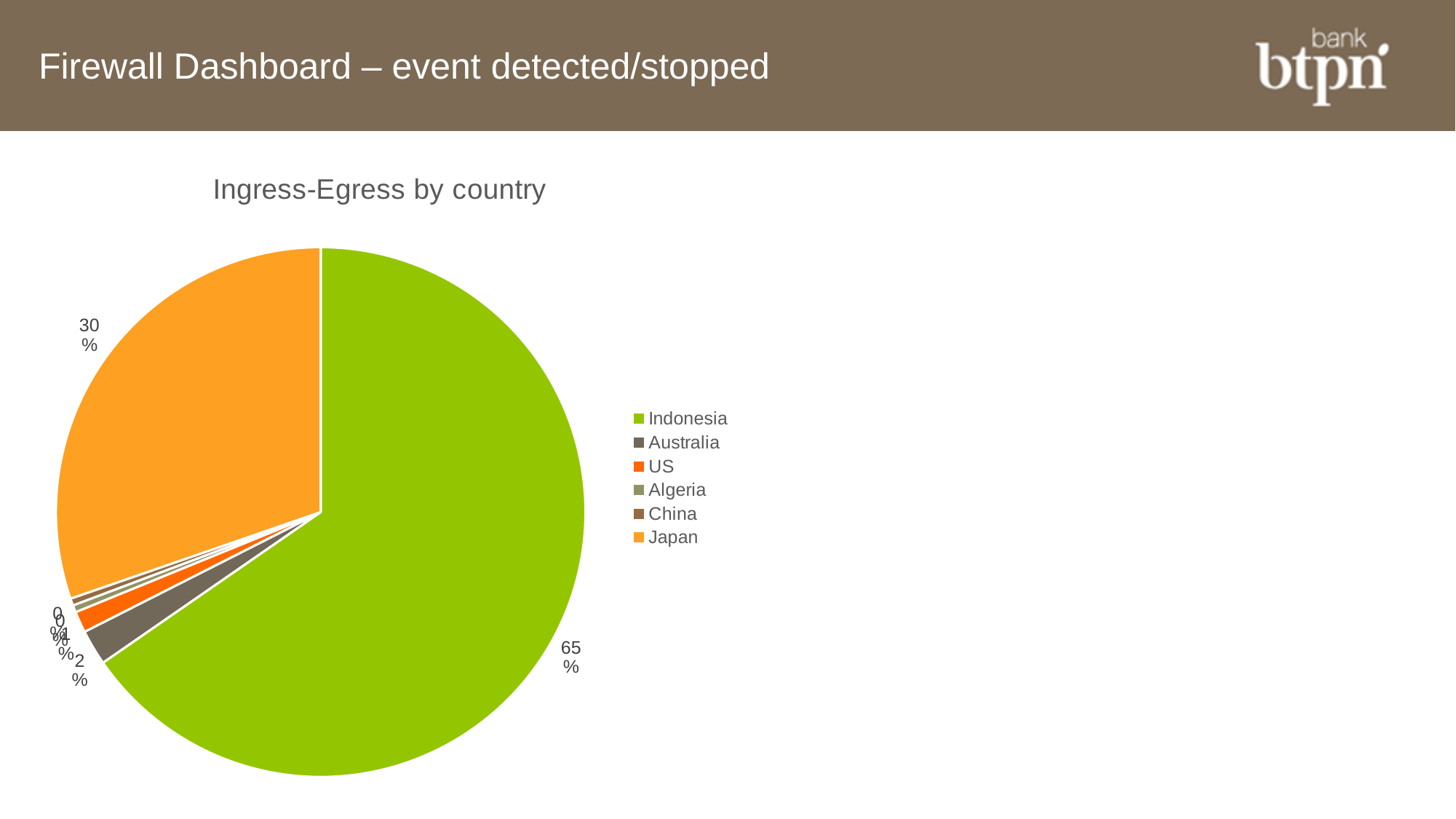

# Firewall Dashboard – event detected/stopped

### Chart: Ingress-Egress by country

| Category | Hit |
|---|---|
| Indonesia | 151.0 |
| Australia | 5.0 |
| US | 3.0 |
| Algeria | 1.0 |
| China | 1.0 |
| Japan | 70.0 |